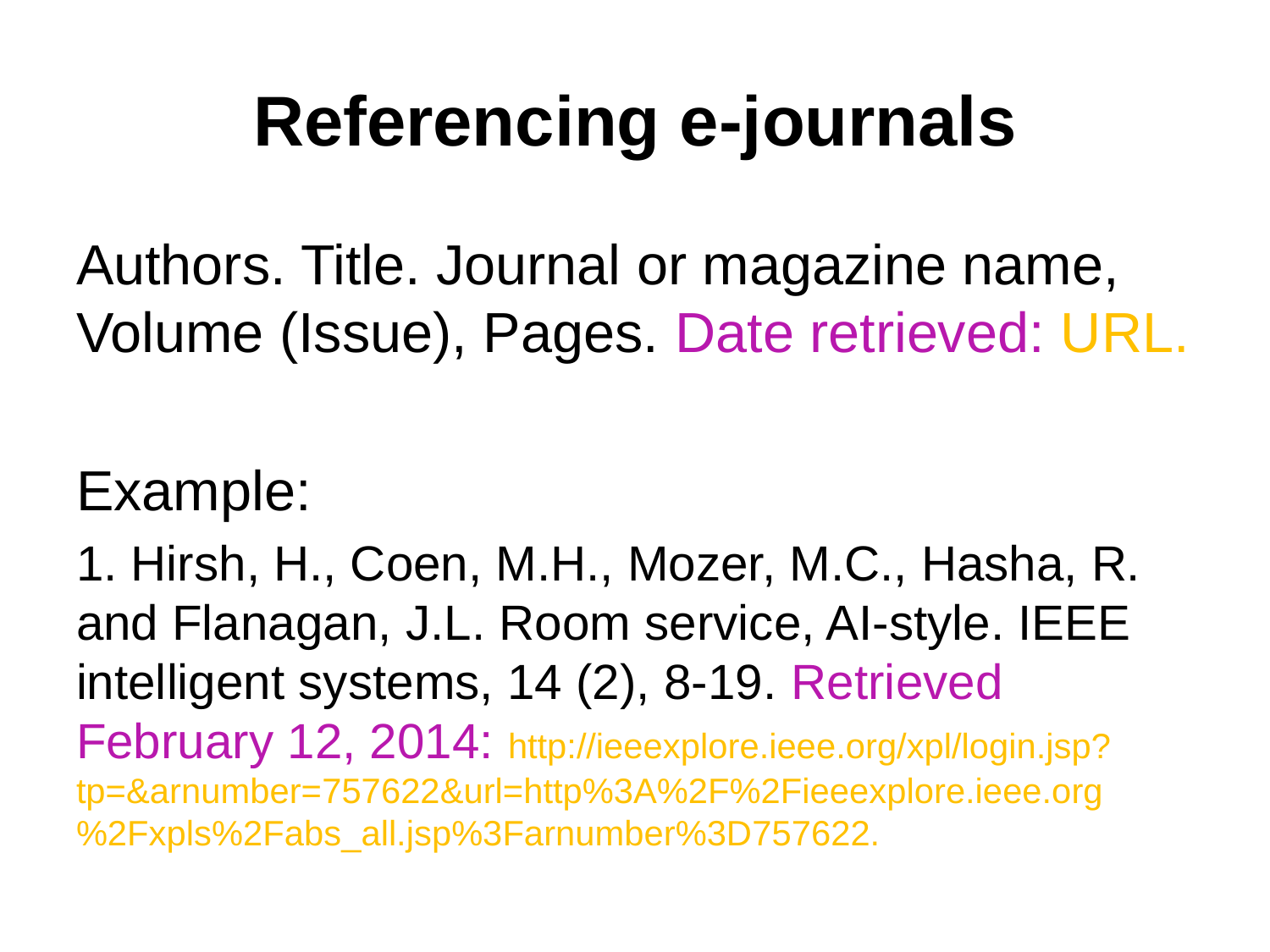

# Referencing e-journals
Authors. Title. Journal or magazine name, Volume (Issue), Pages. Date retrieved: URL.

Example:
1. Hirsh, H., Coen, M.H., Mozer, M.C., Hasha, R. and Flanagan, J.L. Room service, AI-style. IEEE intelligent systems, 14 (2), 8-19. Retrieved February 12, 2014: http://ieeexplore.ieee.org/xpl/login.jsp?tp=&arnumber=757622&url=http%3A%2F%2Fieeexplore.ieee.org%2Fxpls%2Fabs_all.jsp%3Farnumber%3D757622.